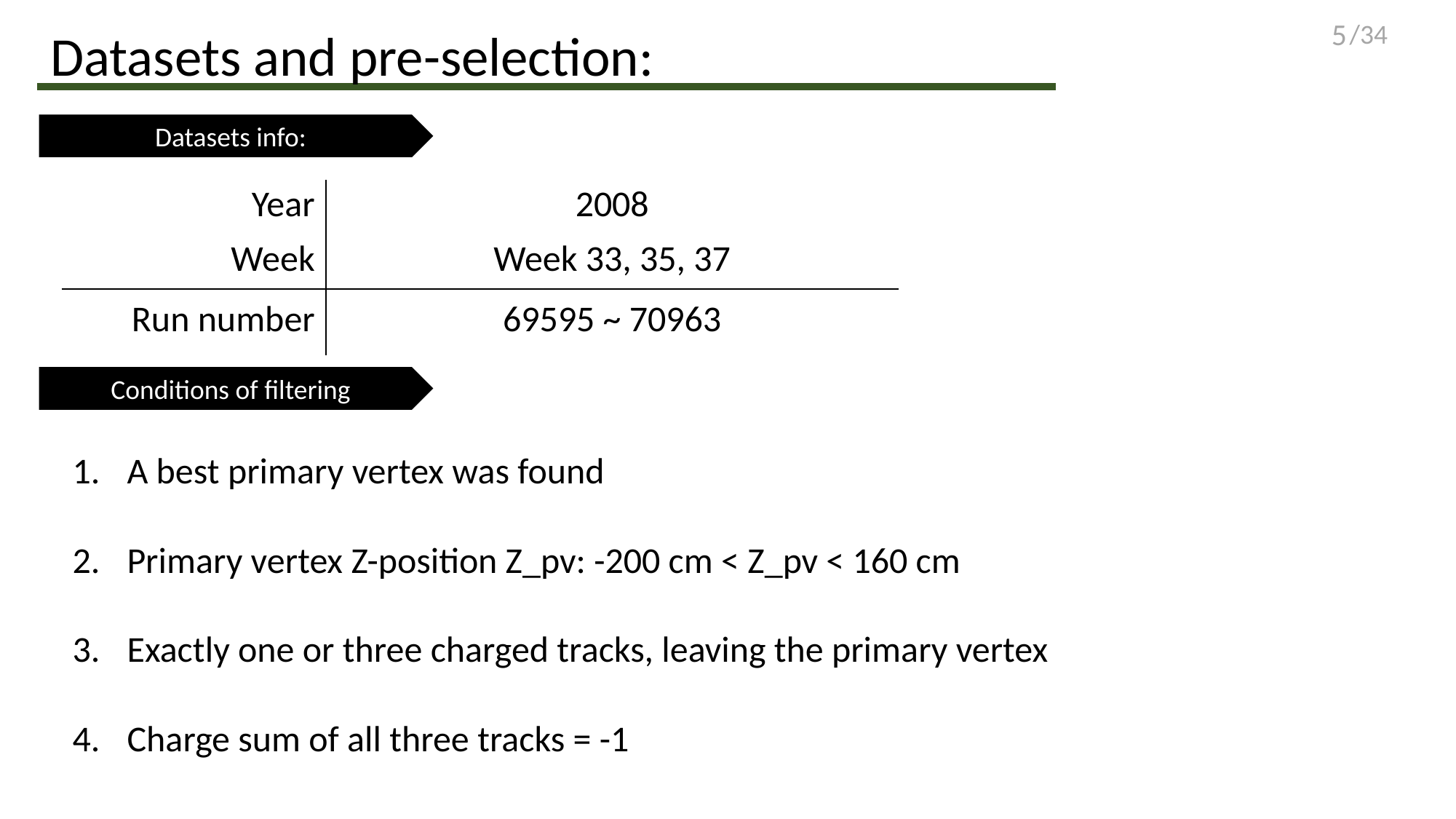

5
Datasets and pre-selection:
Datasets info:
| Year | 2008 |
| --- | --- |
| Week | Week 33, 35, 37 |
| Run number | 69595 ~ 70963 |
Conditions of filtering
A best primary vertex was found
Primary vertex Z-position Z_pv: -200 cm < Z_pv < 160 cm
Exactly one or three charged tracks, leaving the primary vertex
Charge sum of all three tracks = -1